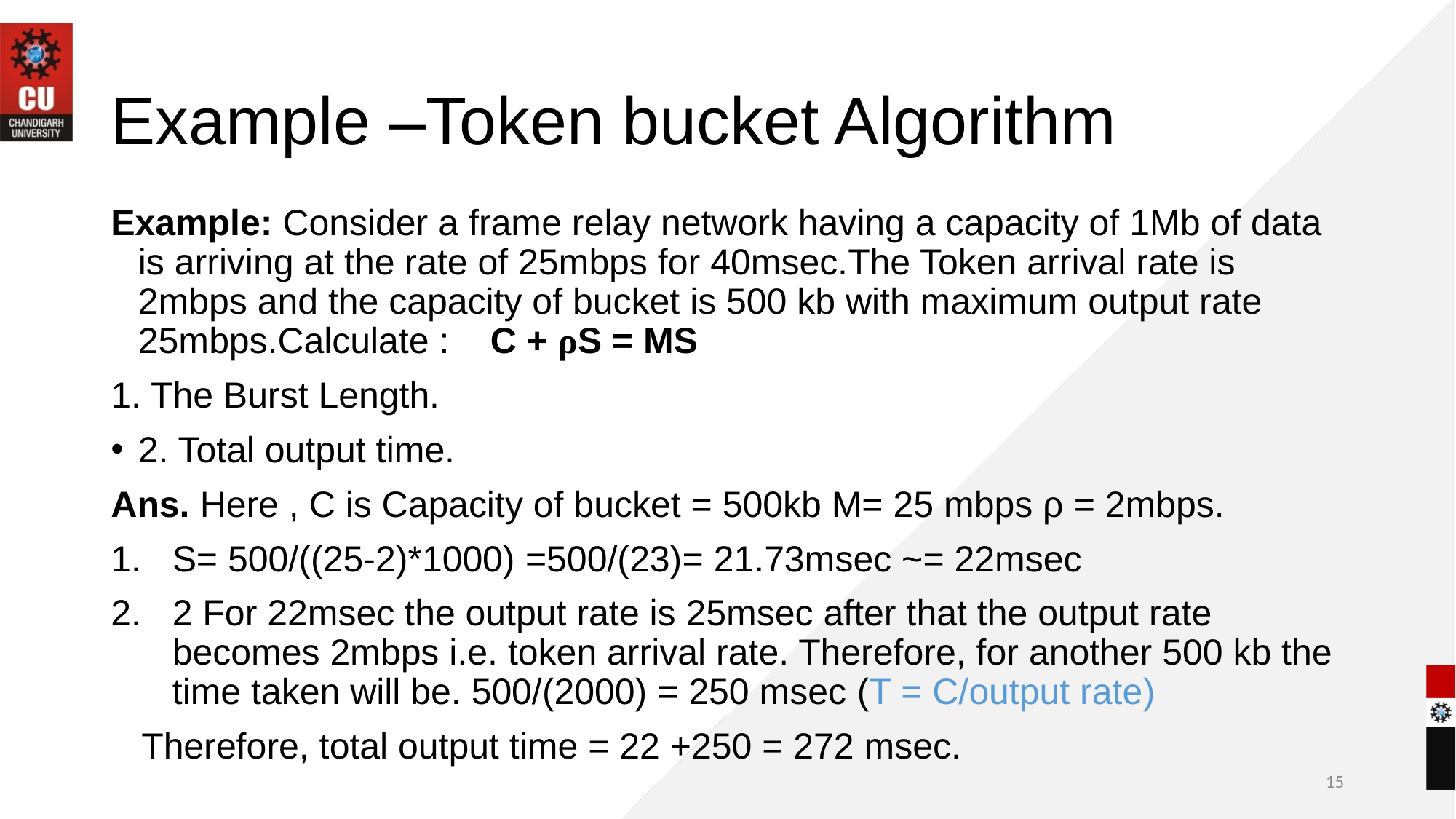

# Example –Token bucket Algorithm
Example: Consider a frame relay network having a capacity of 1Mb of data is arriving at the rate of 25mbps for 40msec.The Token arrival rate is 2mbps and the capacity of bucket is 500 kb with maximum output rate 25mbps.Calculate :    C + ρS = MS
1. The Burst Length.
2. Total output time.
Ans. Here , C is Capacity of bucket = 500kb M= 25 mbps ρ = 2mbps.
S= 500/((25-2)*1000) =500/(23)= 21.73msec ~= 22msec
2 For 22msec the output rate is 25msec after that the output rate becomes 2mbps i.e. token arrival rate. Therefore, for another 500 kb the time taken will be. 500/(2000) = 250 msec (T = C/output rate)
   Therefore, total output time = 22 +250 = 272 msec.
15